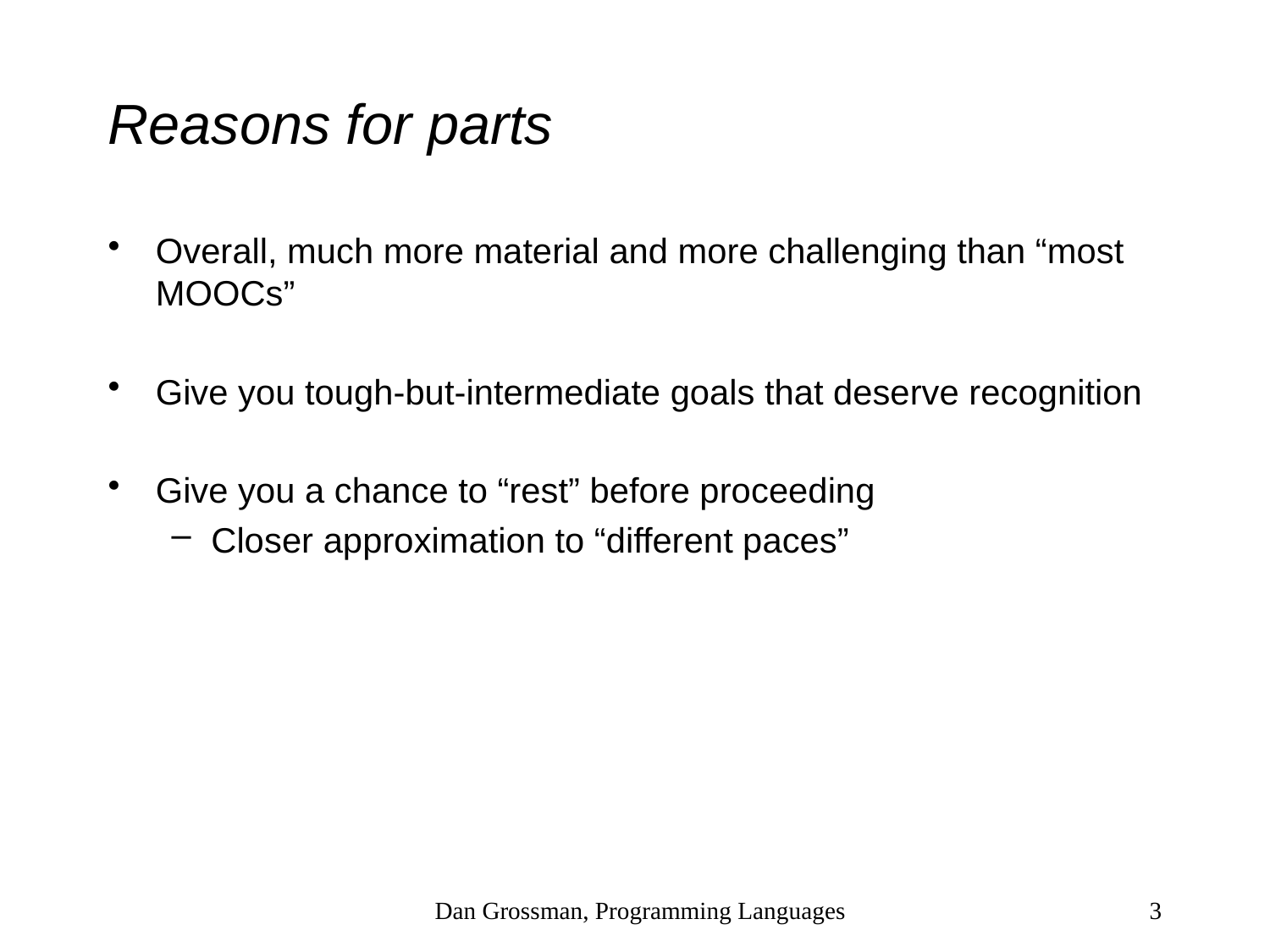

# Reasons for parts
Overall, much more material and more challenging than “most MOOCs”

Give you tough-but-intermediate goals that deserve recognition

Give you a chance to “rest” before proceeding
Closer approximation to “different paces”
Dan Grossman, Programming Languages
3